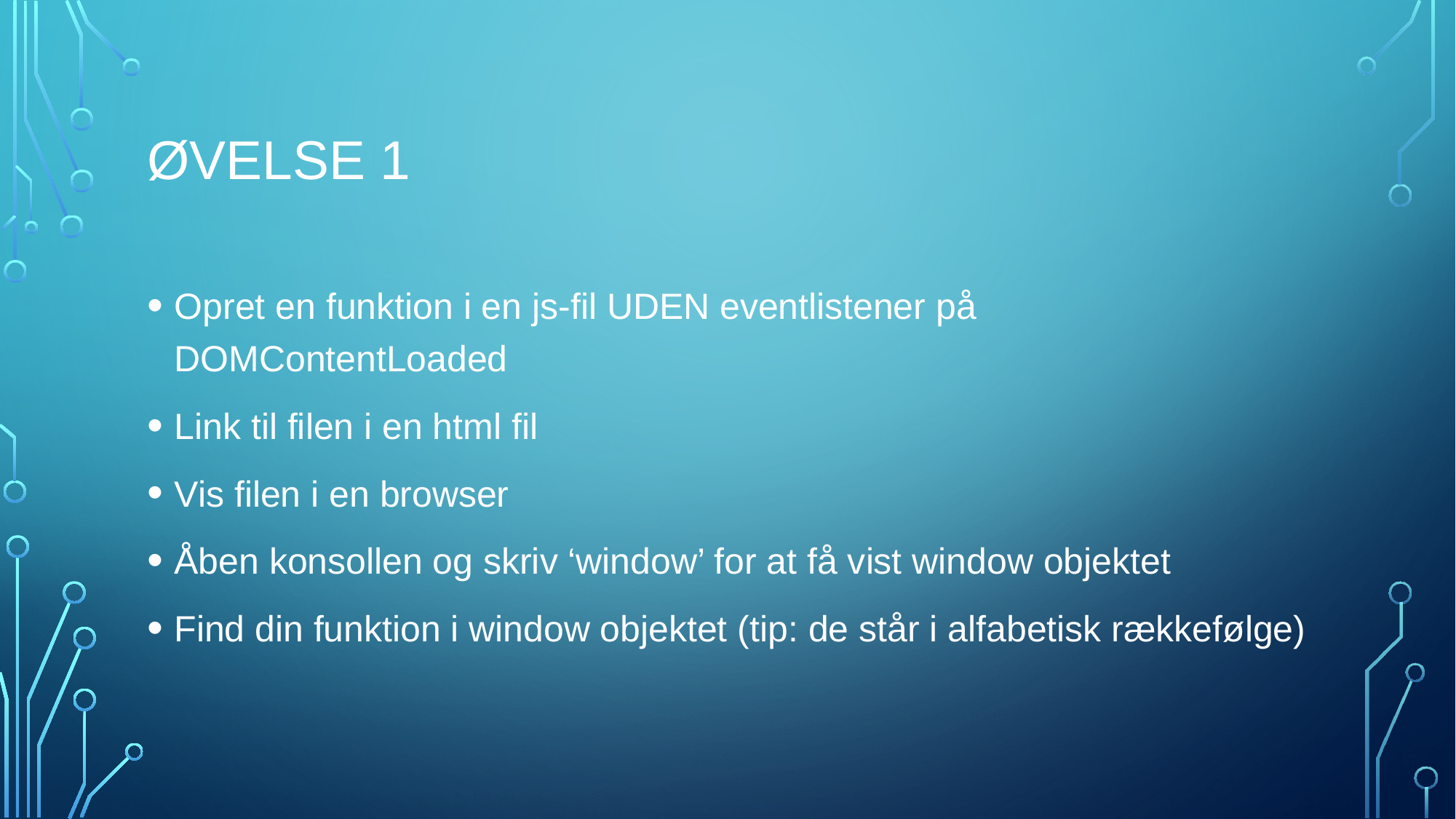

# Øvelse 1
Opret en funktion i en js-fil UDEN eventlistener på DOMContentLoaded
Link til filen i en html fil
Vis filen i en browser
Åben konsollen og skriv ‘window’ for at få vist window objektet
Find din funktion i window objektet (tip: de står i alfabetisk rækkefølge)